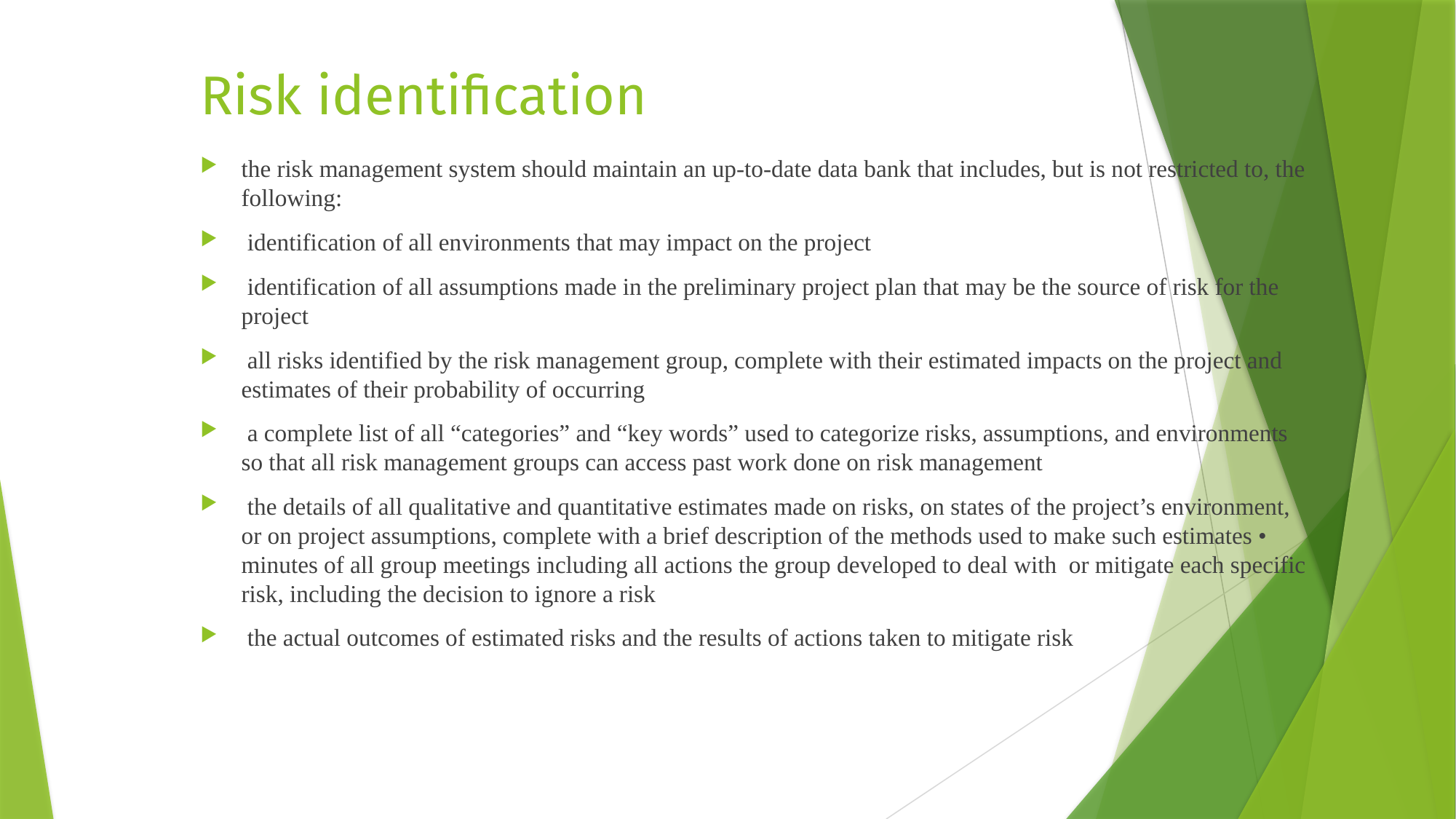

# Risk identification
the risk management system should maintain an up-to-date data bank that includes, but is not restricted to, the following:
 identification of all environments that may impact on the project
 identification of all assumptions made in the preliminary project plan that may be the source of risk for the project
 all risks identified by the risk management group, complete with their estimated impacts on the project and estimates of their probability of occurring
 a complete list of all “categories” and “key words” used to categorize risks, assumptions, and environments so that all risk management groups can access past work done on risk management
 the details of all qualitative and quantitative estimates made on risks, on states of the project’s environment, or on project assumptions, complete with a brief description of the methods used to make such estimates • minutes of all group meetings including all actions the group developed to deal with  or mitigate each specific risk, including the decision to ignore a risk
 the actual outcomes of estimated risks and the results of actions taken to mitigate risk